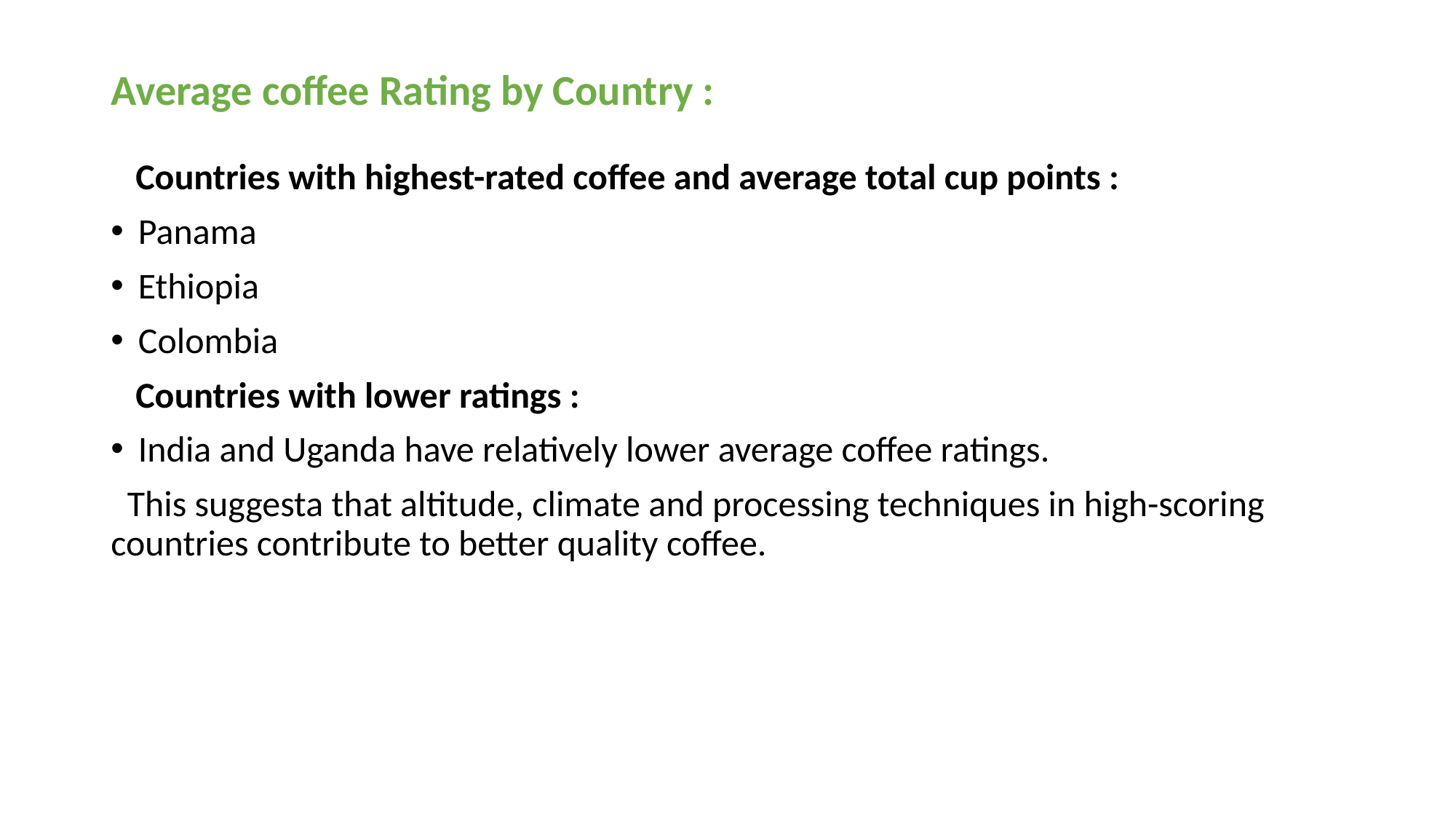

# Average coffee Rating by Country :
   Countries with highest-rated coffee and average total cup points :
Panama
Ethiopia
Colombia
   Countries with lower ratings :
India and Uganda have relatively lower average coffee ratings.
  This suggesta that altitude, climate and processing techniques in high-scoring countries contribute to better quality coffee.